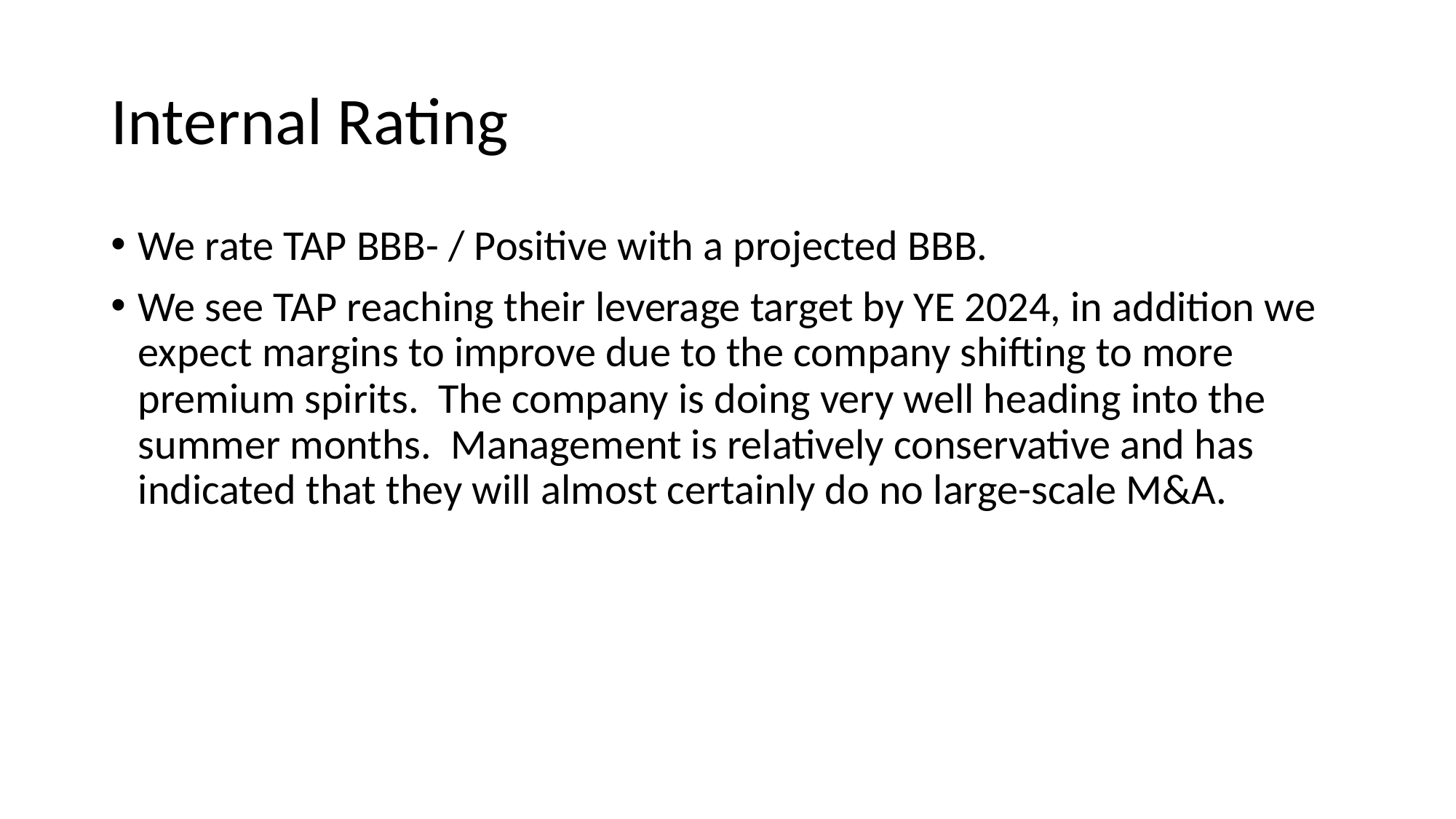

# Internal Rating
We rate TAP BBB- / Positive with a projected BBB.
We see TAP reaching their leverage target by YE 2024, in addition we expect margins to improve due to the company shifting to more premium spirits.  The company is doing very well heading into the summer months.  Management is relatively conservative and has indicated that they will almost certainly do no large-scale M&A.